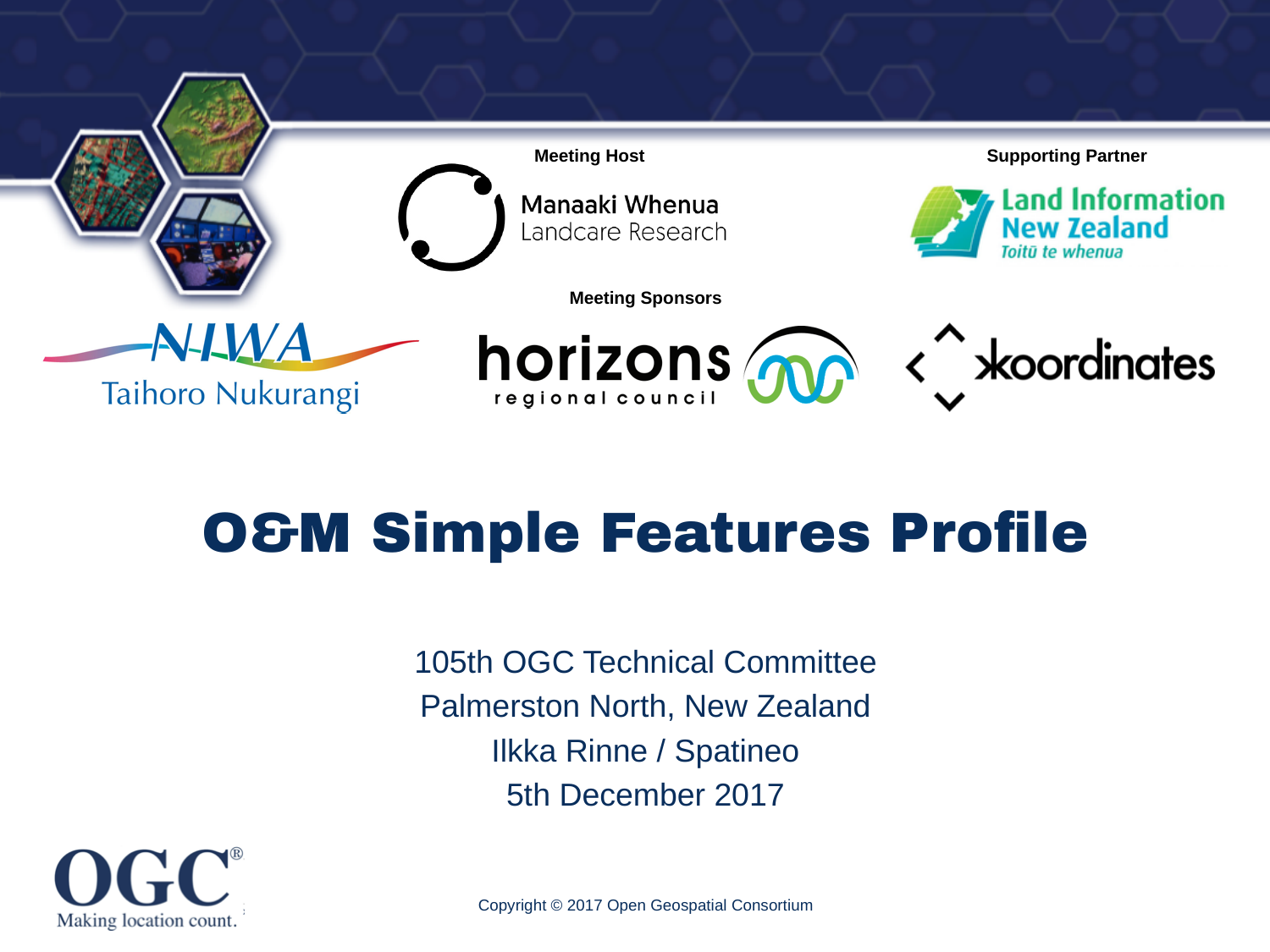

# O&M Simple Features Profile
105th OGC Technical Committee
Palmerston North, New Zealand
Ilkka Rinne / Spatineo
5th December 2017
Copyright © 2017 Open Geospatial Consortium